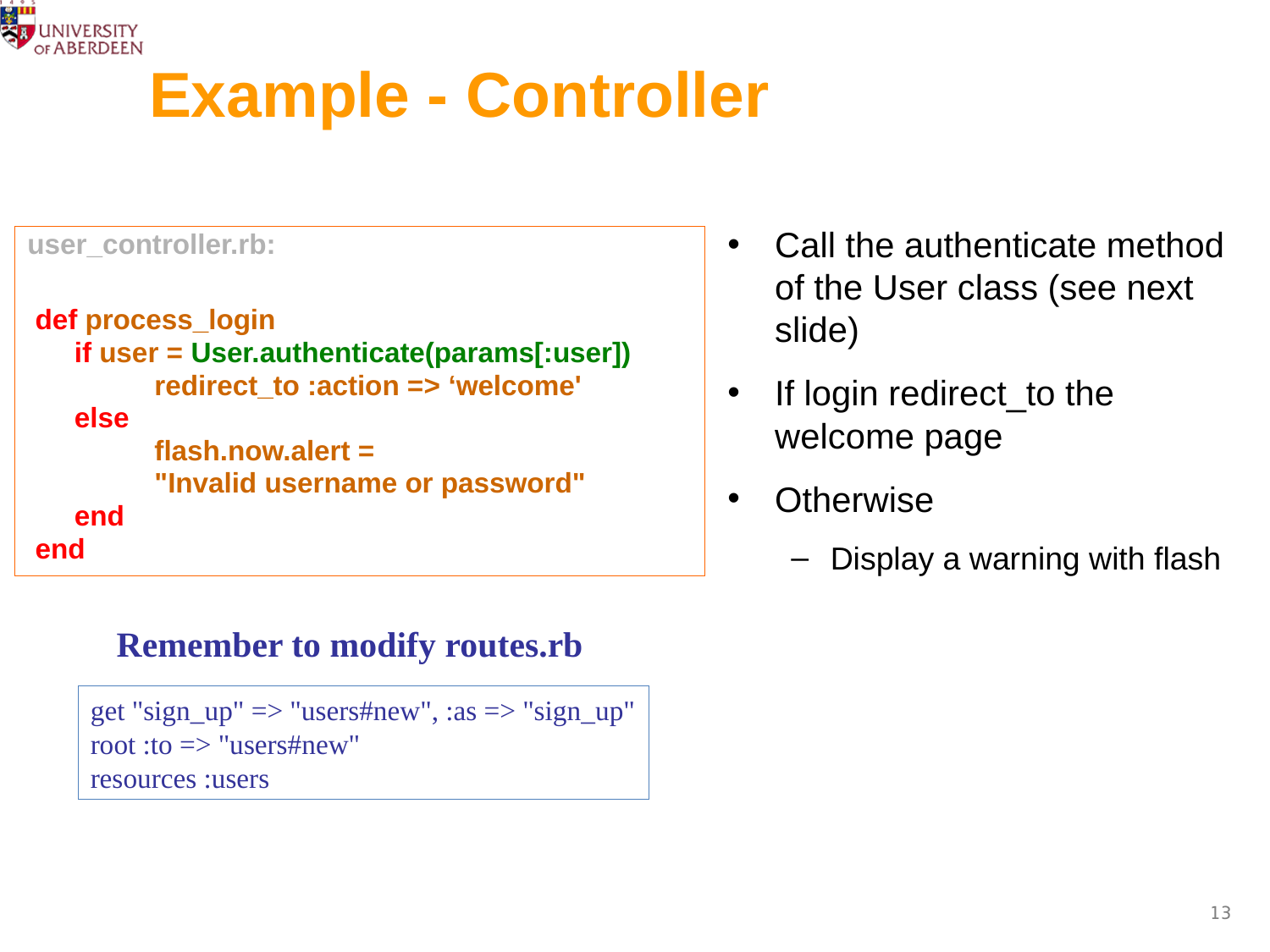

# Example - Controller
Call the authenticate method of the User class (see next slide)
If login redirect_to the welcome page
Otherwise
Display a warning with flash
user_controller.rb:

 def process_login
      if user = User.authenticate(params[:user])
          	redirect_to :action => ‘welcome'
      else
      	flash.now.alert =
	"Invalid username or password"
      end
 end
Remember to modify routes.rb
get "sign_up" => "users#new", :as => "sign_up"
root :to => "users#new"
resources :users